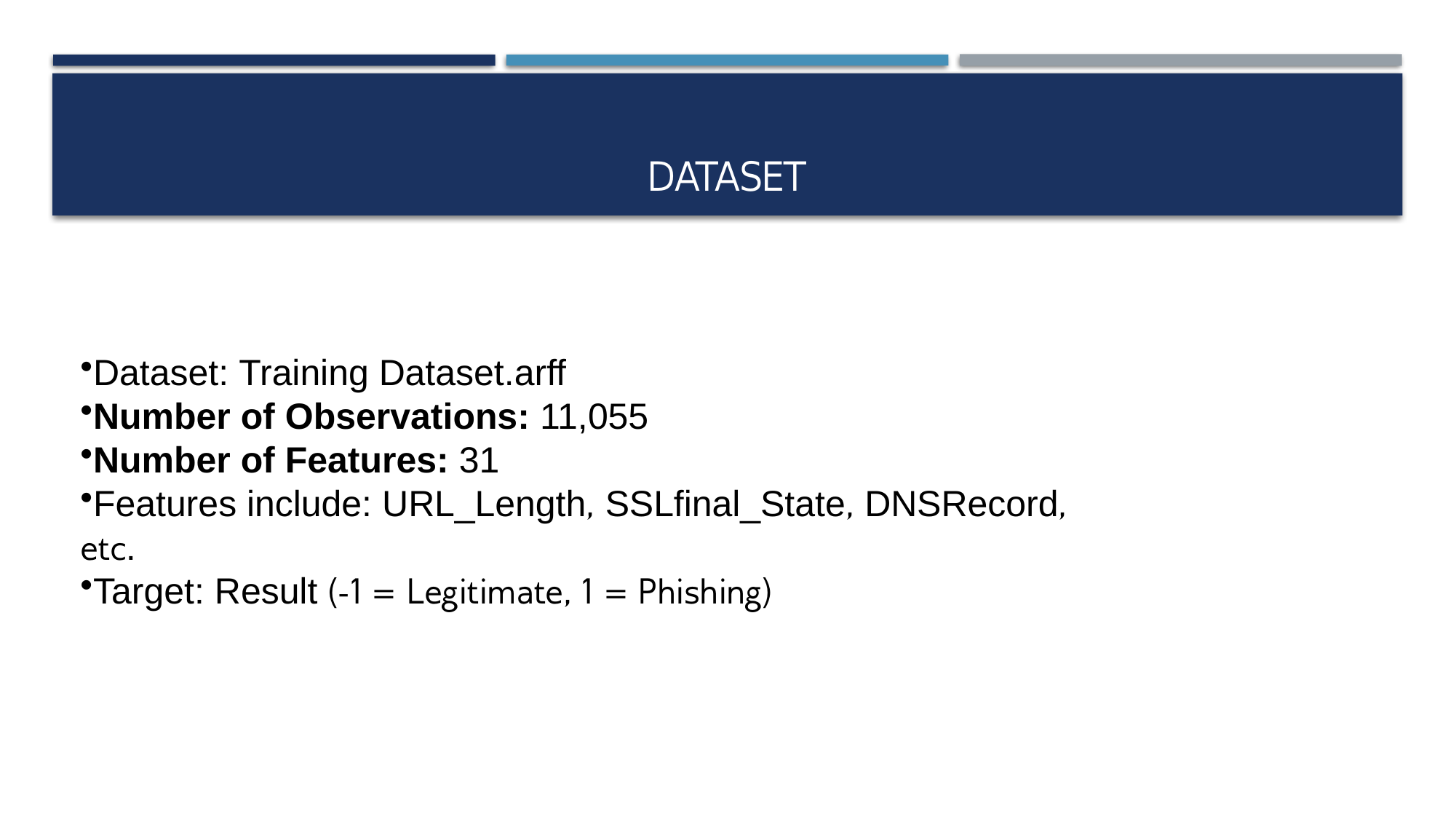

# Dataset
Dataset: Training Dataset.arff
Number of Observations: 11,055
Number of Features: 31
Features include: URL_Length, SSLfinal_State, DNSRecord, etc.
Target: Result (-1 = Legitimate, 1 = Phishing)